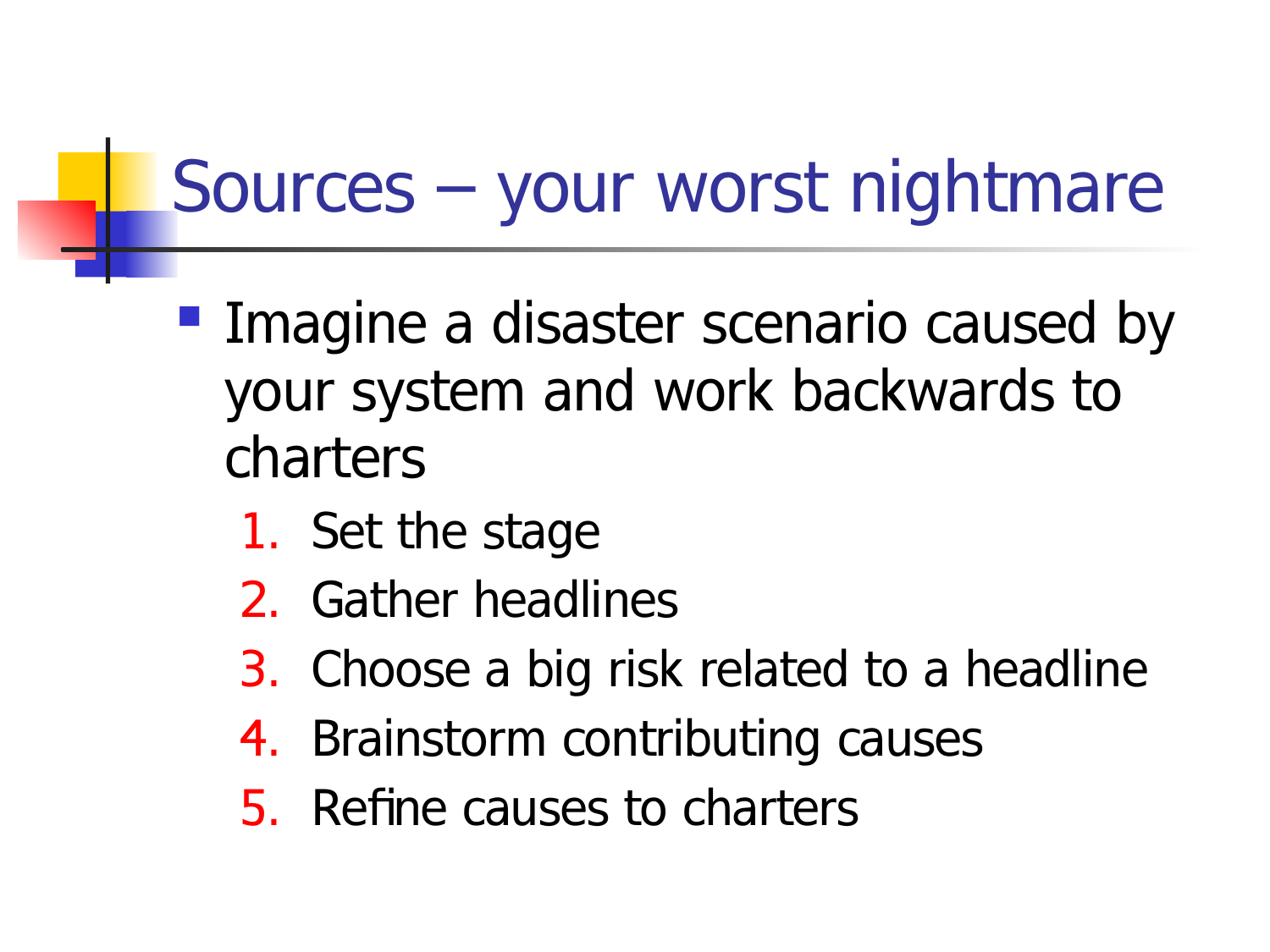

# Sources – your worst nightmare
Imagine a disaster scenario caused by your system and work backwards to charters
Set the stage
Gather headlines
Choose a big risk related to a headline
Brainstorm contributing causes
Refine causes to charters